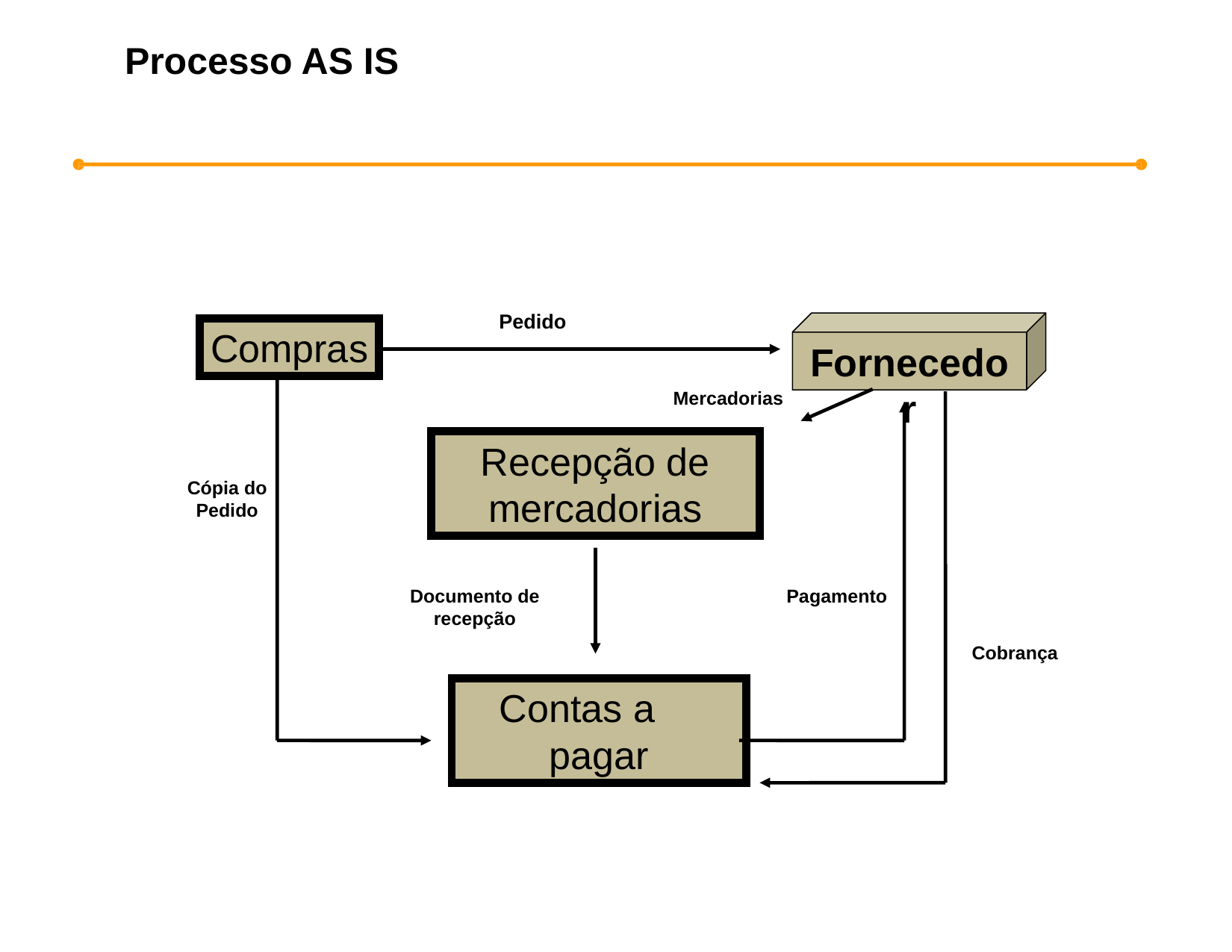

# Processo AS IS
Pedido
Fornecedor
Compras

Mercadorias

Recepção de mercadorias
Cópia do
Pedido

Documento de recepção
Pagamento
Cobrança
Contas a     pagar